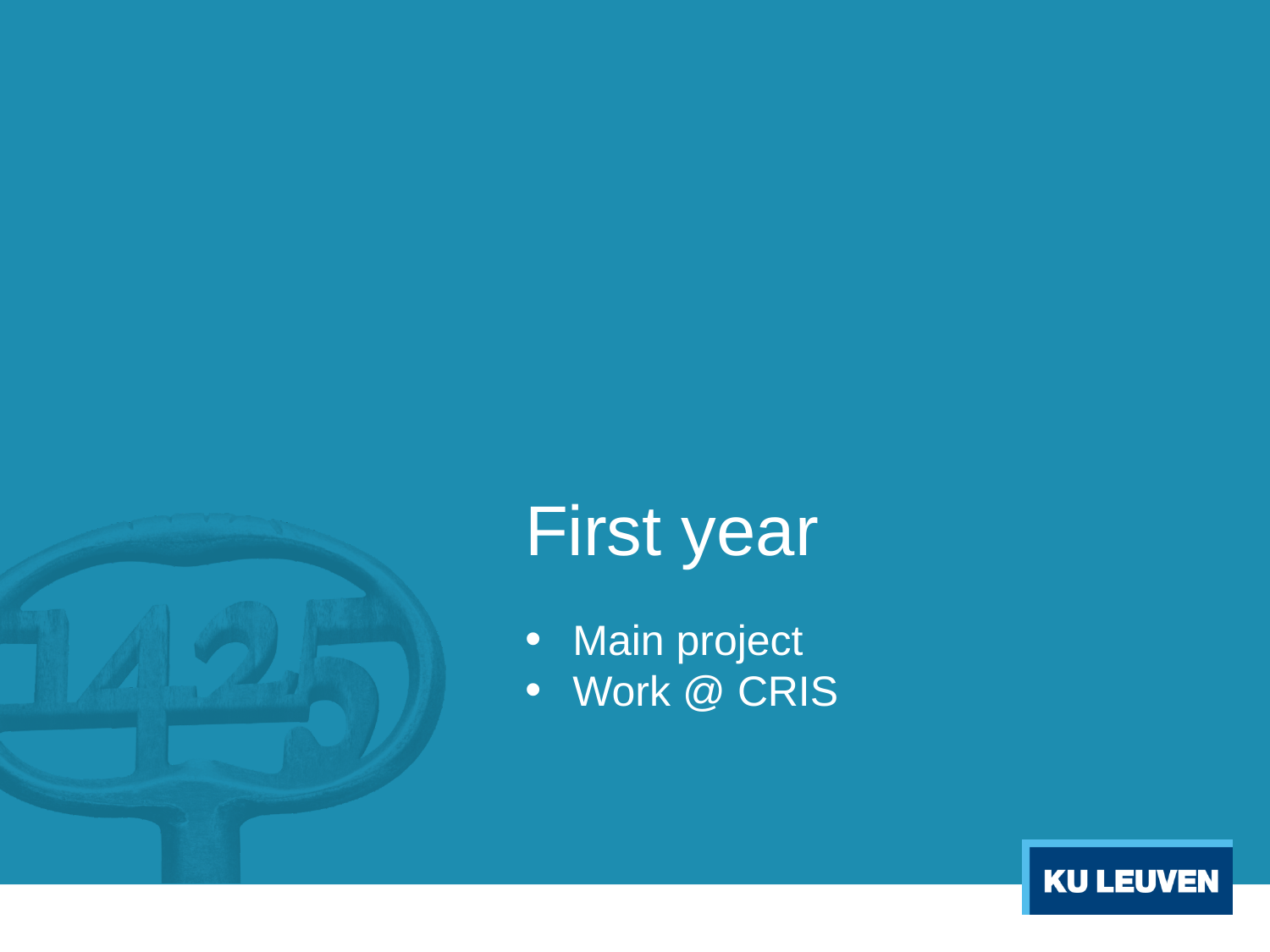

# First year
Main project
Work @ CRIS